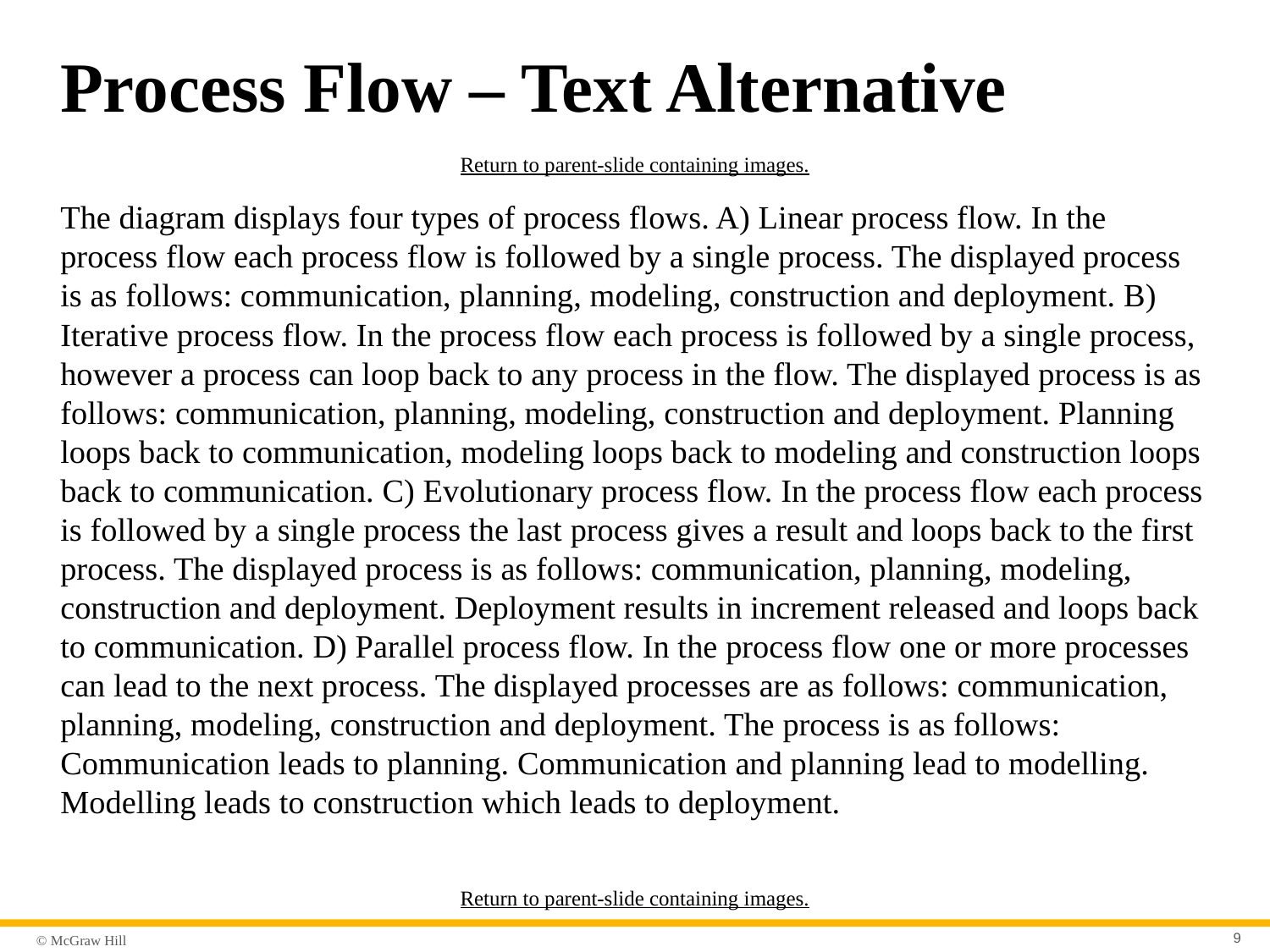

# Process Flow – Text Alternative
Return to parent-slide containing images.
The diagram displays four types of process flows. A) Linear process flow. In the process flow each process flow is followed by a single process. The displayed process is as follows: communication, planning, modeling, construction and deployment. B) Iterative process flow. In the process flow each process is followed by a single process, however a process can loop back to any process in the flow. The displayed process is as follows: communication, planning, modeling, construction and deployment. Planning loops back to communication, modeling loops back to modeling and construction loops back to communication. C) Evolutionary process flow. In the process flow each process is followed by a single process the last process gives a result and loops back to the first process. The displayed process is as follows: communication, planning, modeling, construction and deployment. Deployment results in increment released and loops back to communication. D) Parallel process flow. In the process flow one or more processes can lead to the next process. The displayed processes are as follows: communication, planning, modeling, construction and deployment. The process is as follows: Communication leads to planning. Communication and planning lead to modelling. Modelling leads to construction which leads to deployment.
Return to parent-slide containing images.
9